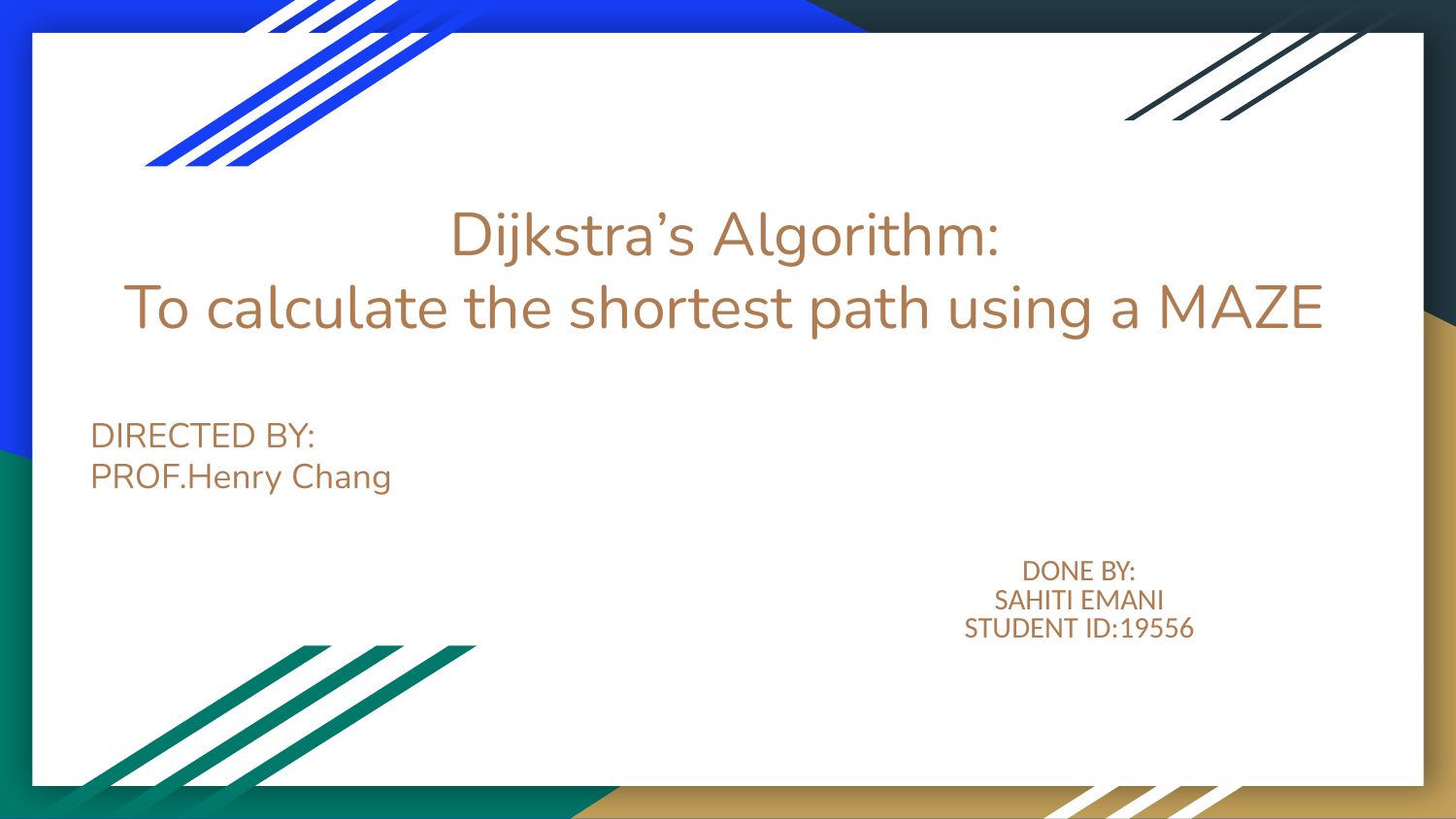

# Dijkstra’s Algorithm:
To calculate the shortest path using a MAZE

DIRECTED BY:
PROF.Henry Chang
DONE BY:
SAHITI EMANI
STUDENT ID:19556